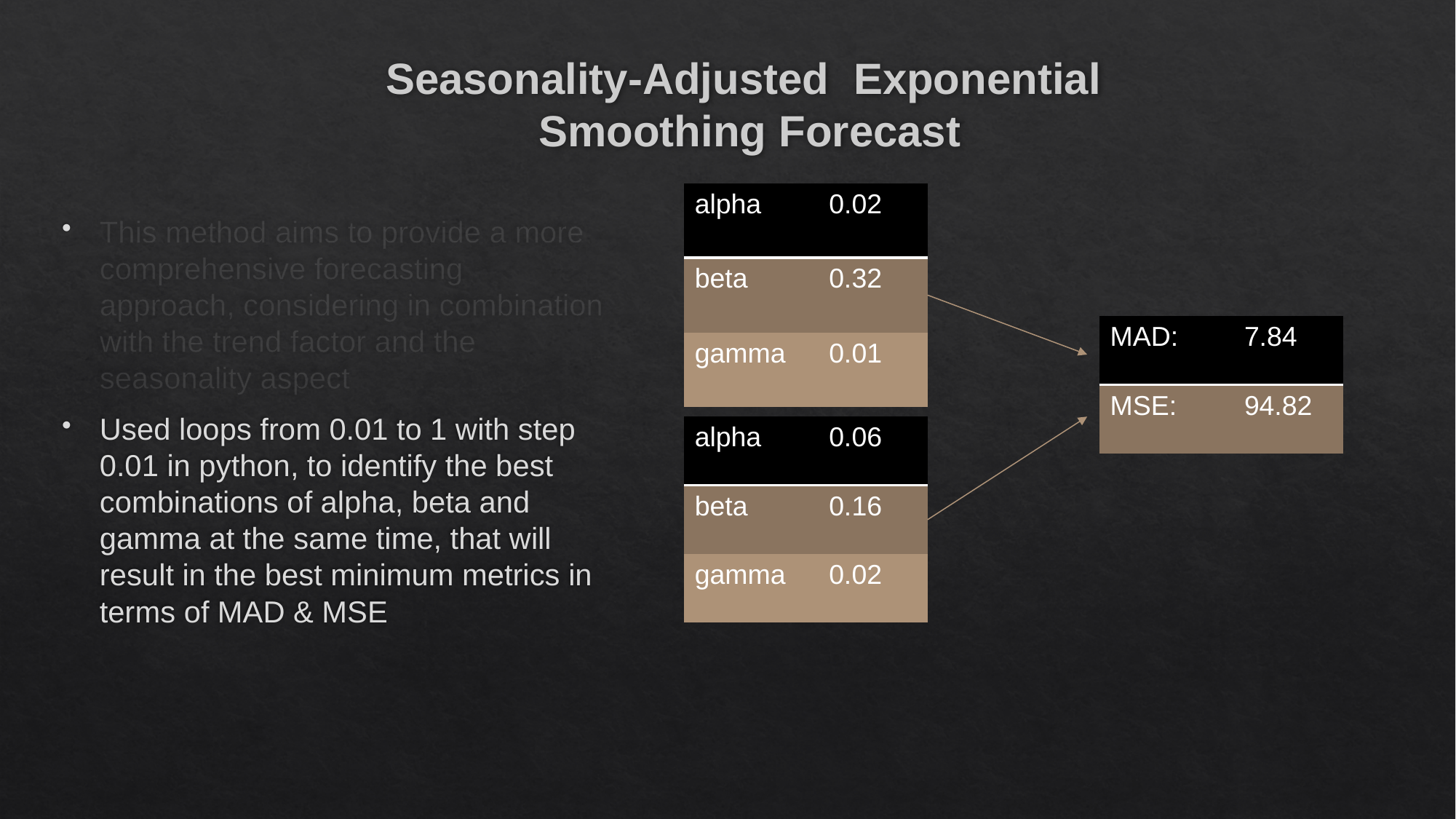

# Seasonality-Adjusted  Exponential Smoothing Forecast
| alpha | 0.02 |
| --- | --- |
| beta | 0.32 |
| gamma | 0.01 |
This method aims to provide a more comprehensive forecasting approach, considering in combination with the trend factor and the seasonality aspect
Used loops from 0.01 to 1 with step 0.01 in python, to identify the best combinations of alpha, beta and gamma at the same time, that will result in the best minimum metrics in terms of MAD & MSE
| MAD: | 7.84 |
| --- | --- |
| MSE: | 94.82 |
| alpha | 0.06 |
| --- | --- |
| beta | 0.16 |
| gamma | 0.02 |